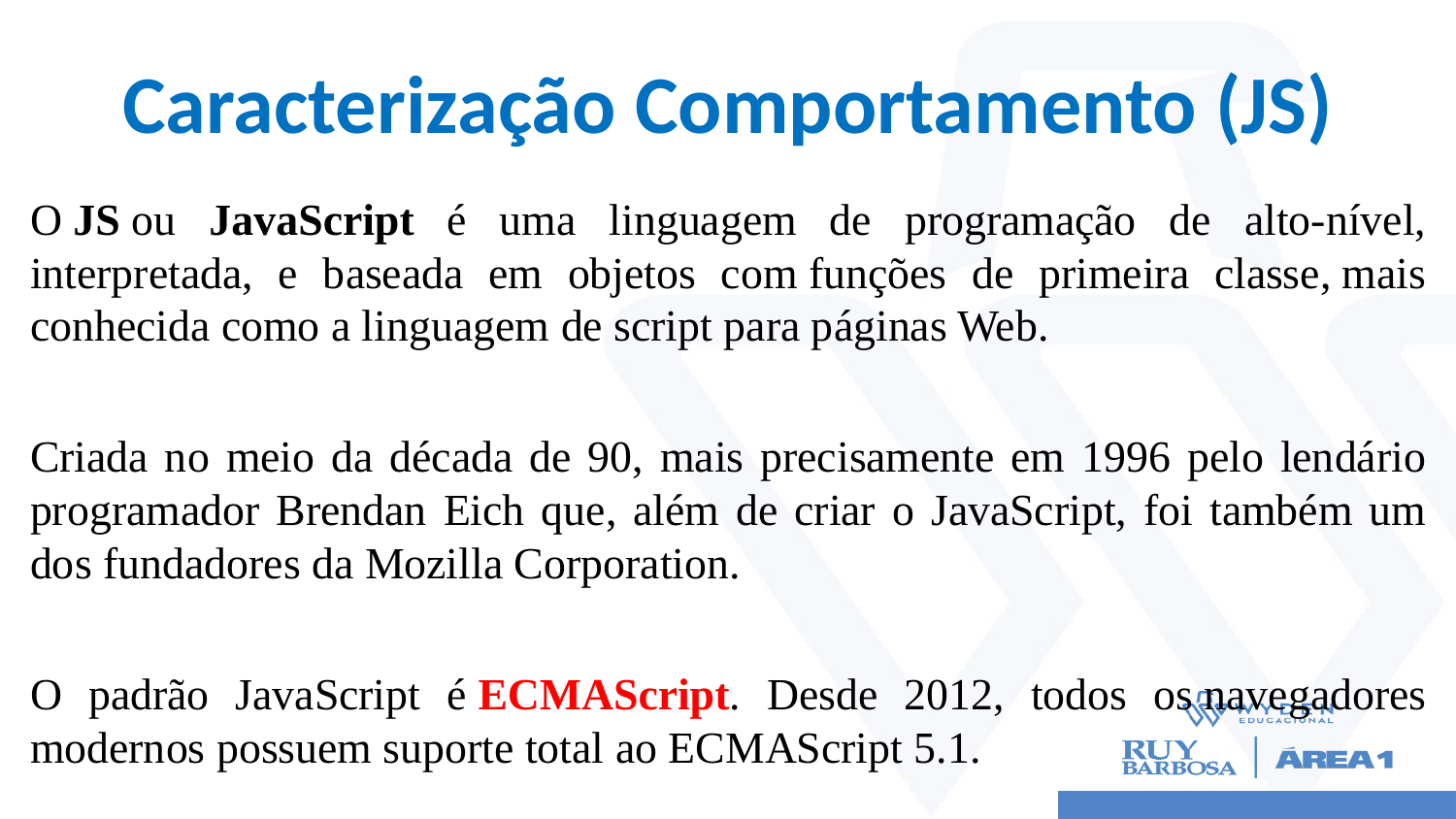

# Caracterização Comportamento (JS)
O JS ou JavaScript é uma linguagem de programação de alto-nível, interpretada, e baseada em objetos com funções de primeira classe, mais conhecida como a linguagem de script para páginas Web.

Criada no meio da década de 90, mais precisamente em 1996 pelo lendário programador Brendan Eich que, além de criar o JavaScript, foi também um dos fundadores da Mozilla Corporation.

O padrão JavaScript é ECMAScript. Desde 2012, todos os navegadores modernos possuem suporte total ao ECMAScript 5.1.